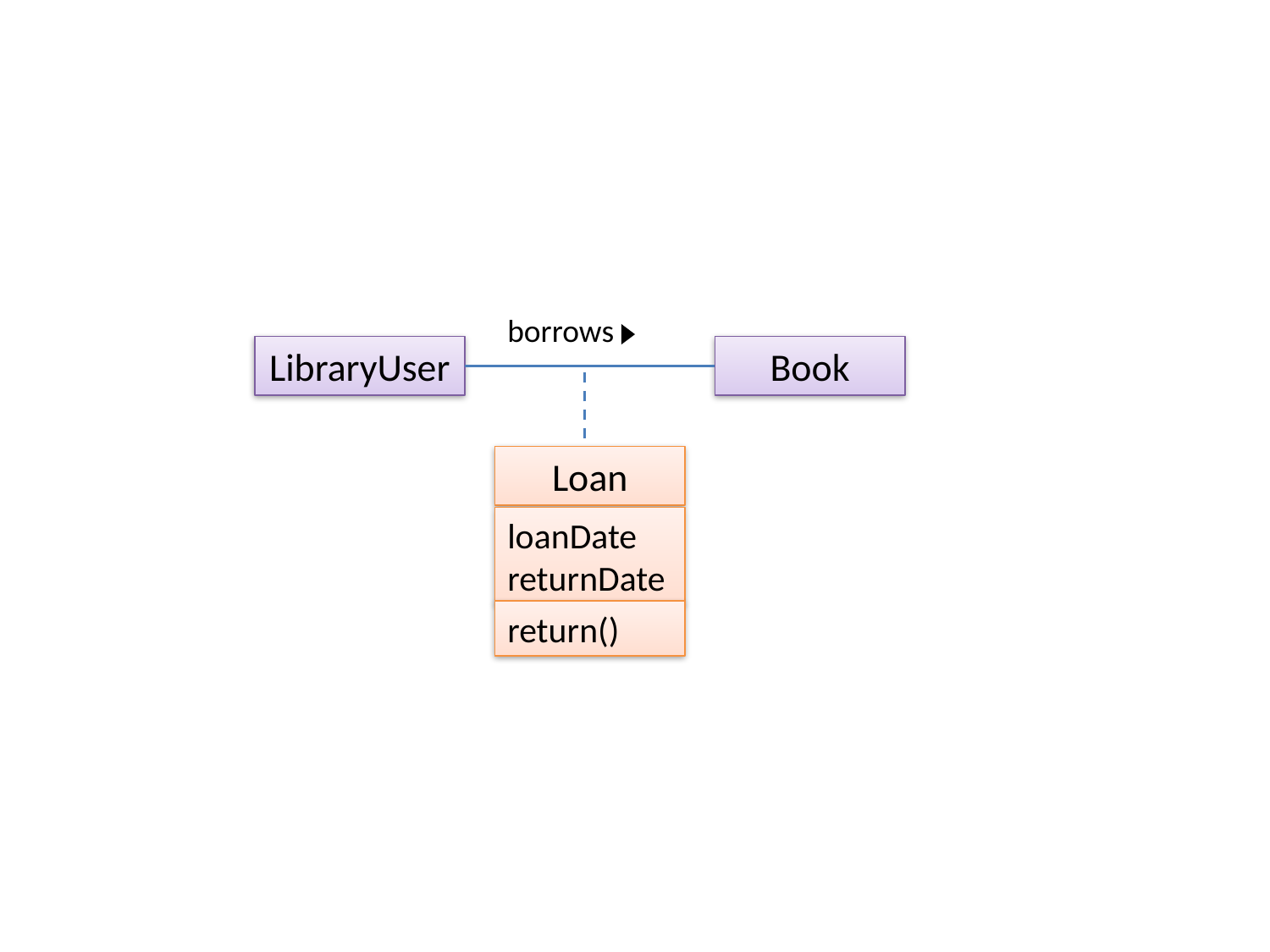

borrows

LibraryUser
Book
Loan
loanDate
returnDate
return()